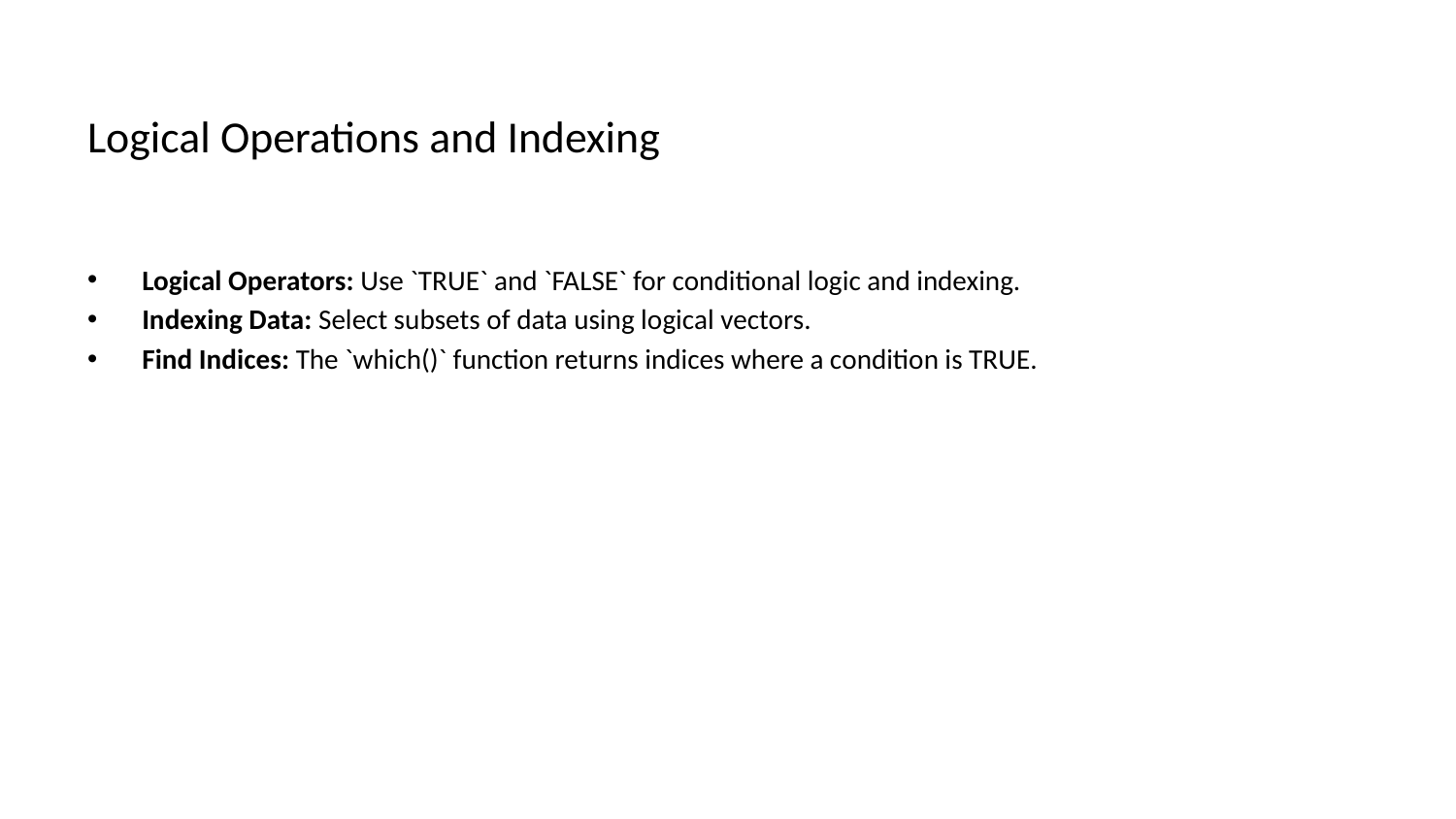

# Logical Operations and Indexing
Logical Operators: Use `TRUE` and `FALSE` for conditional logic and indexing.
Indexing Data: Select subsets of data using logical vectors.
Find Indices: The `which()` function returns indices where a condition is TRUE.